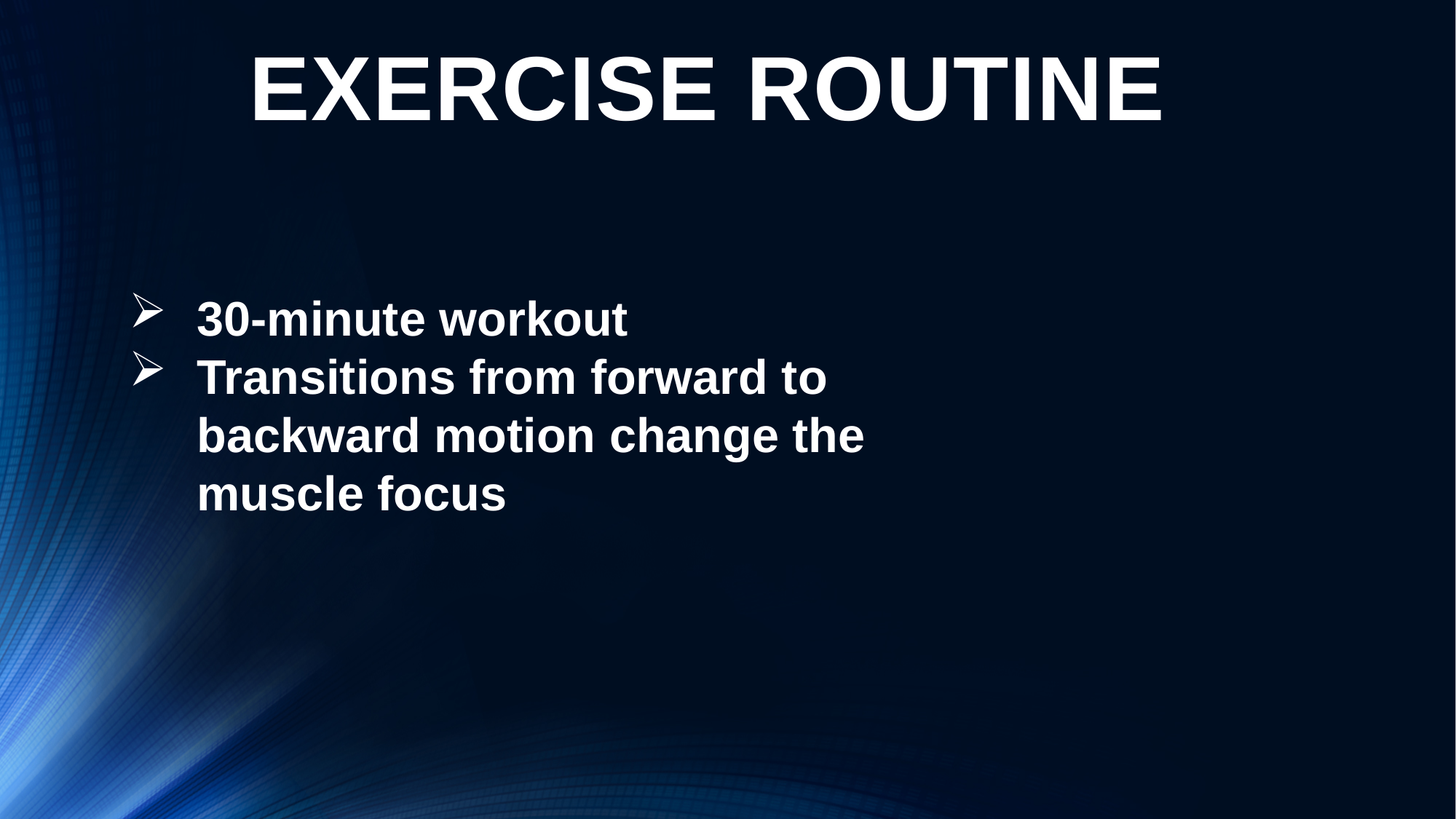

# EXERCISE ROUTINE
30-minute workout
Transitions from forward to backward motion change the muscle focus